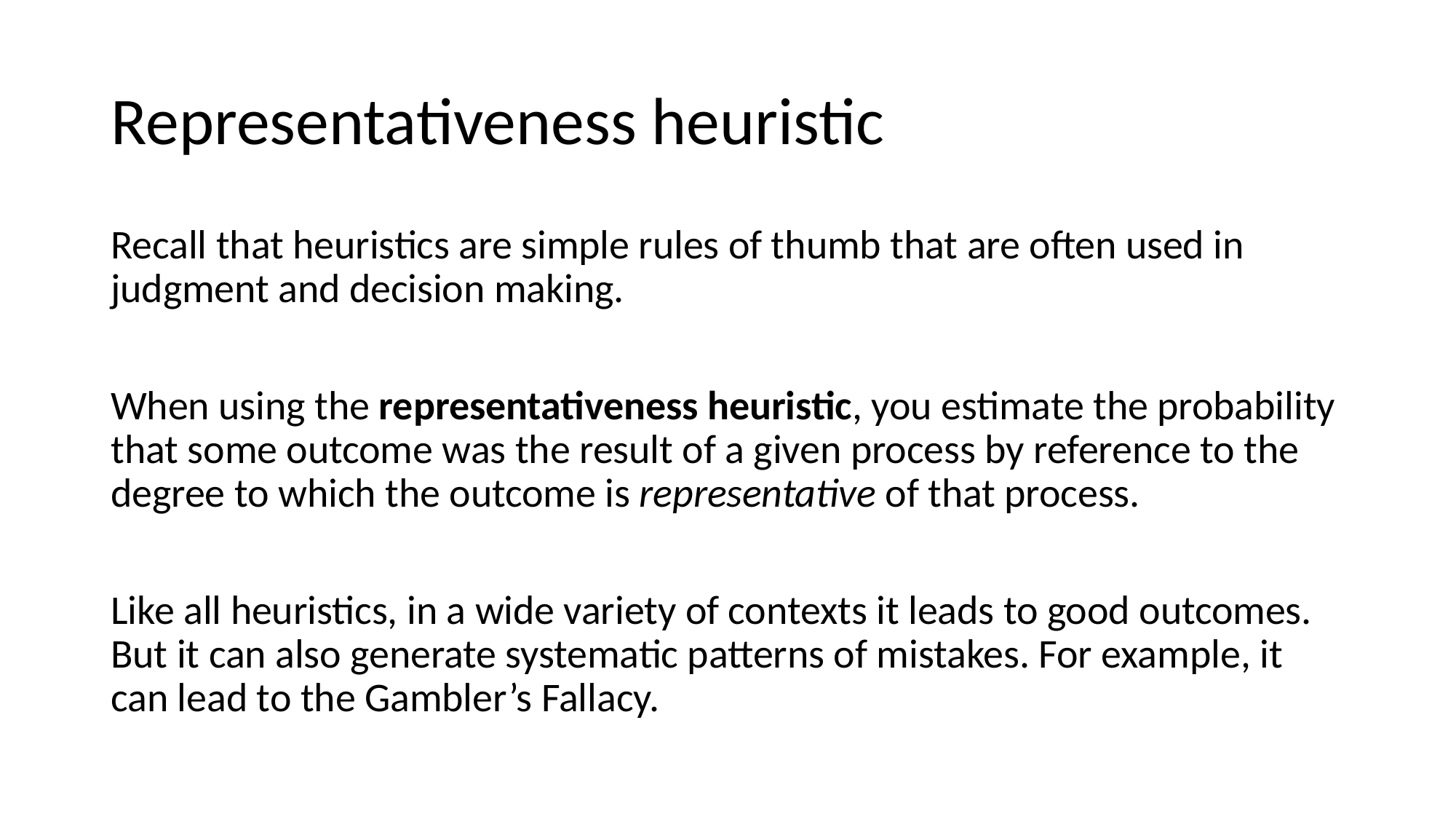

# Representativeness heuristic
Recall that heuristics are simple rules of thumb that are often used in judgment and decision making.

When using the representativeness heuristic, you estimate the probability that some outcome was the result of a given process by reference to the degree to which the outcome is representative of that process.

Like all heuristics, in a wide variety of contexts it leads to good outcomes. But it can also generate systematic patterns of mistakes. For example, it can lead to the Gambler’s Fallacy.